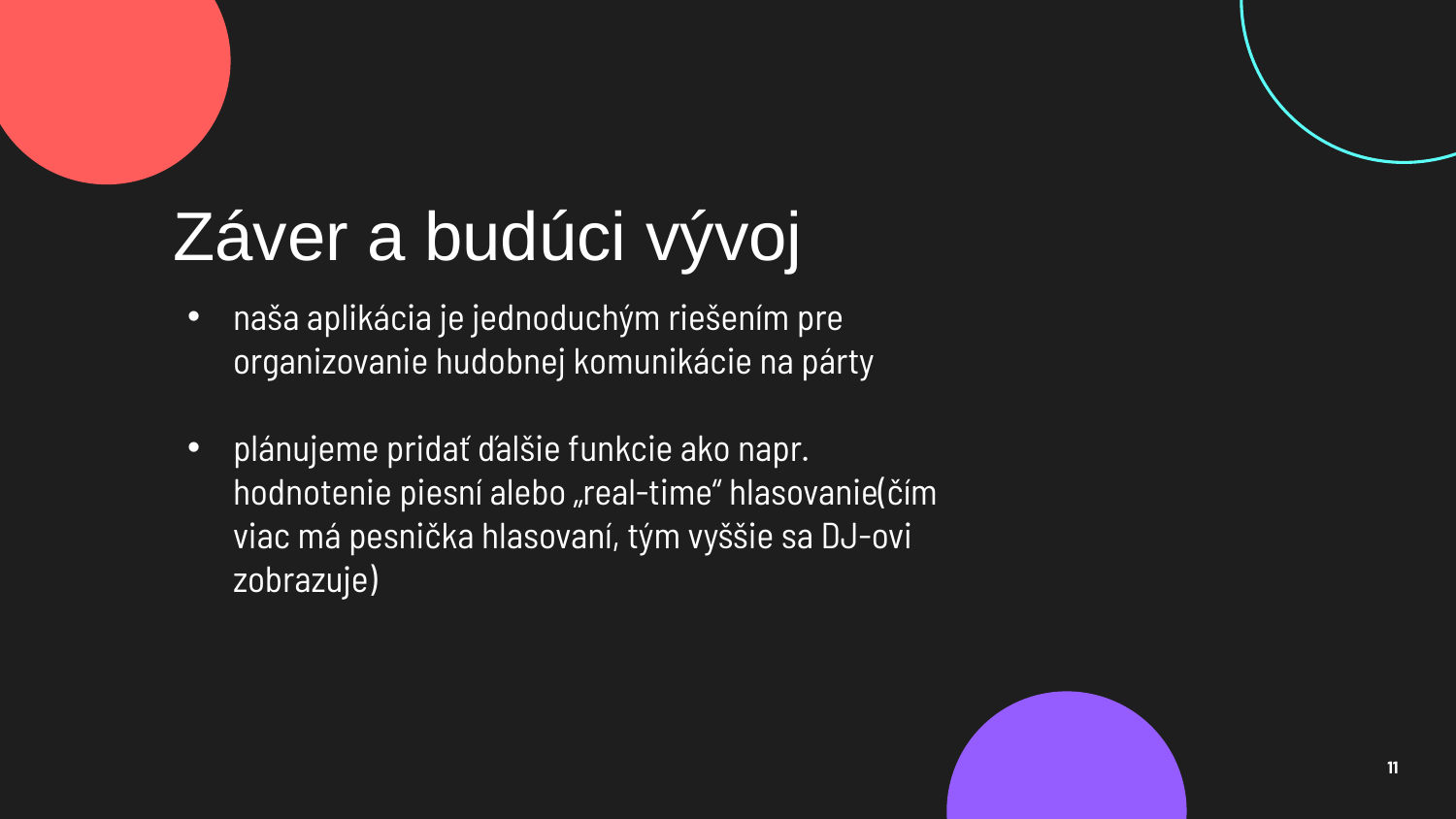

# Záver a budúci vývoj
naša aplikácia je jednoduchým riešením pre organizovanie hudobnej komunikácie na párty

plánujeme pridať ďalšie funkcie ako napr. hodnotenie piesní alebo „real-time“ hlasovanie(čím viac má pesnička hlasovaní, tým vyššie sa DJ-ovi zobrazuje)

11